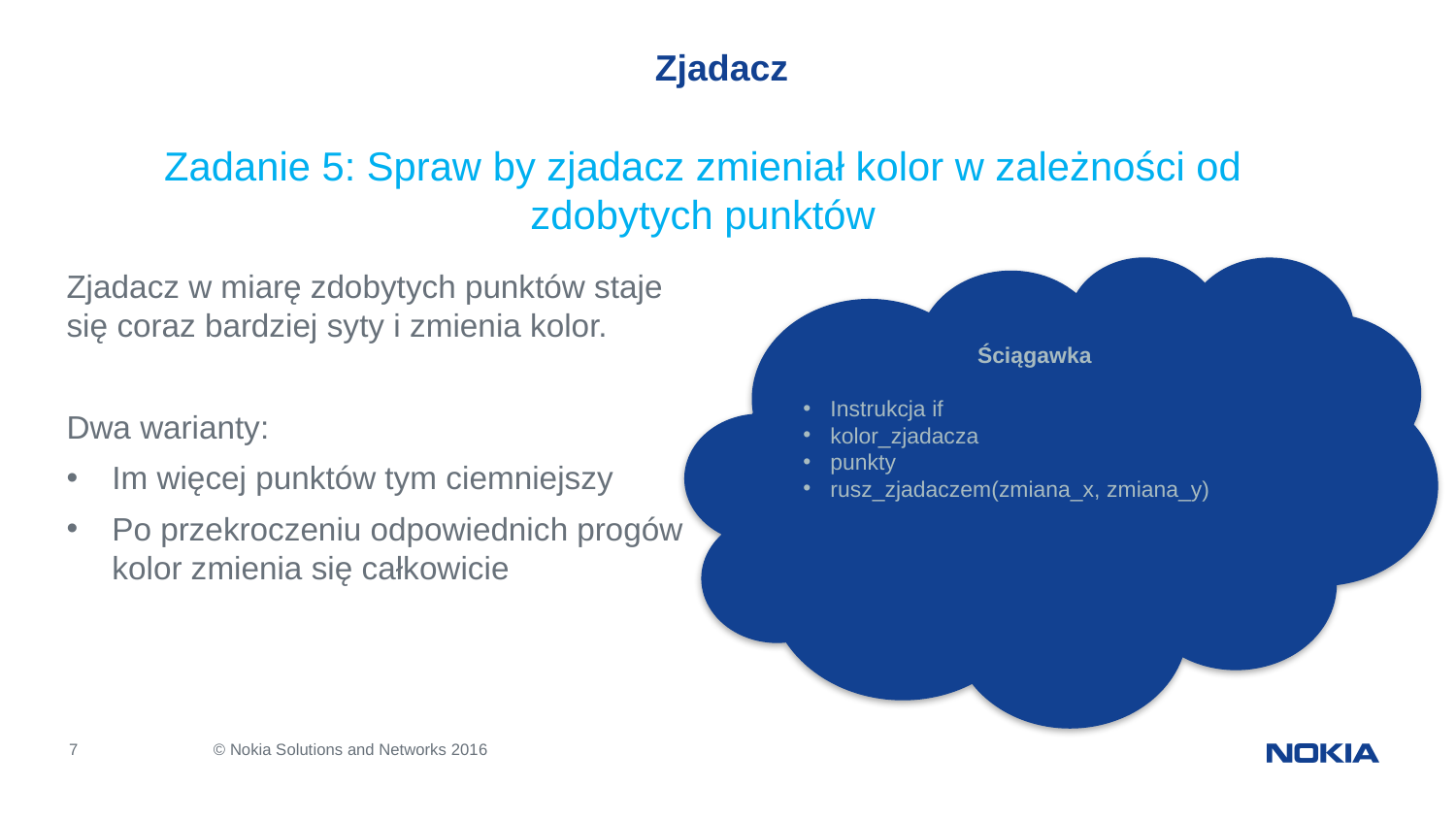

# Zjadacz

Zadanie 5: Spraw by zjadacz zmieniał kolor w zależności od zdobytych punktów
Ściągawka

Instrukcja if
kolor_zjadacza
punkty
rusz_zjadaczem(zmiana_x, zmiana_y)
Zjadacz w miarę zdobytych punktów staje się coraz bardziej syty i zmienia kolor.

Dwa warianty:
Im więcej punktów tym ciemniejszy
Po przekroczeniu odpowiednich progów kolor zmienia się całkowicie